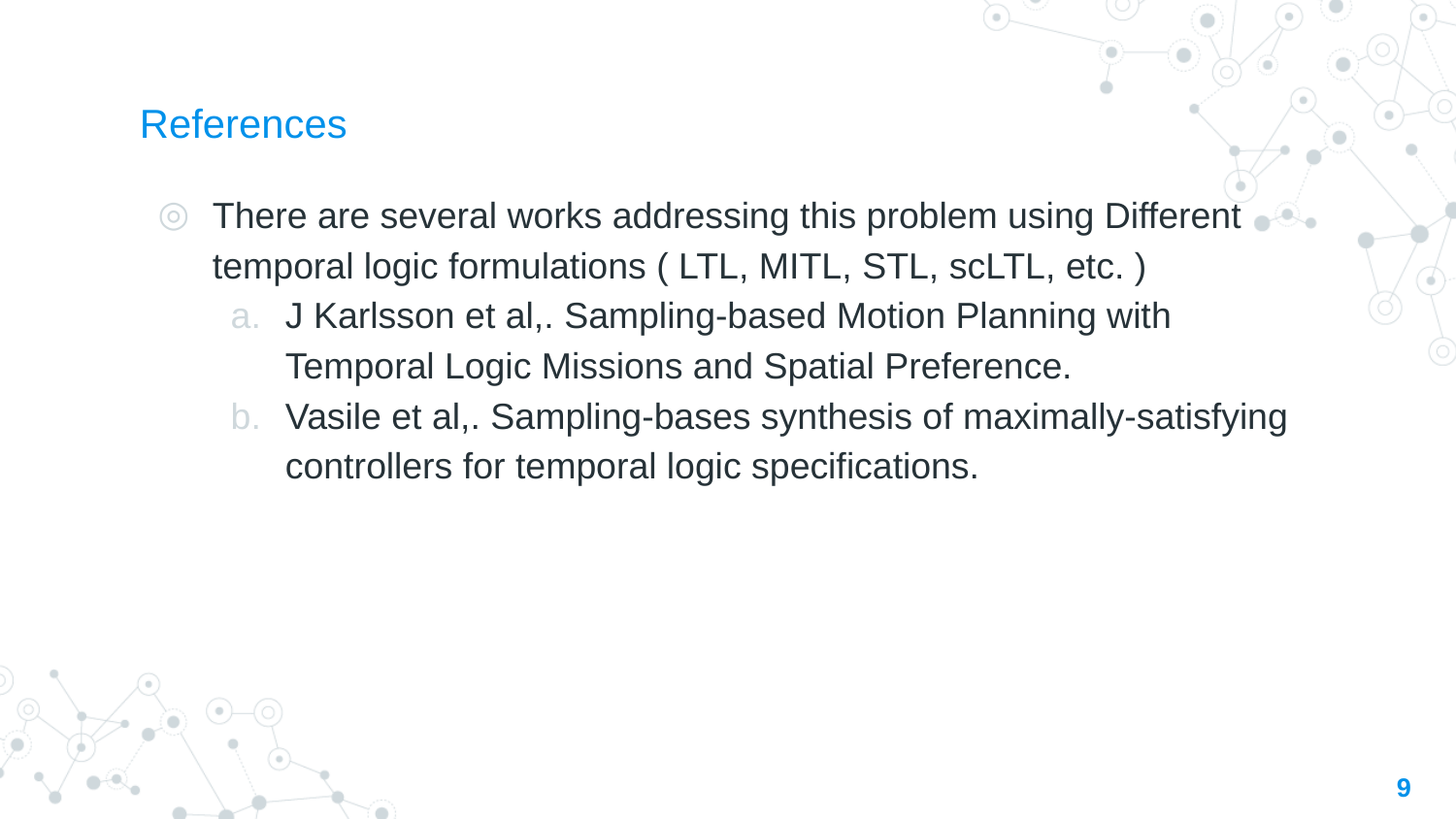

# References
There are several works addressing this problem using Different temporal logic formulations ( LTL, MITL, STL, scLTL, etc. )
J Karlsson et al,. Sampling-based Motion Planning with Temporal Logic Missions and Spatial Preference.
Vasile et al,. Sampling-bases synthesis of maximally-satisfying controllers for temporal logic specifications.
9